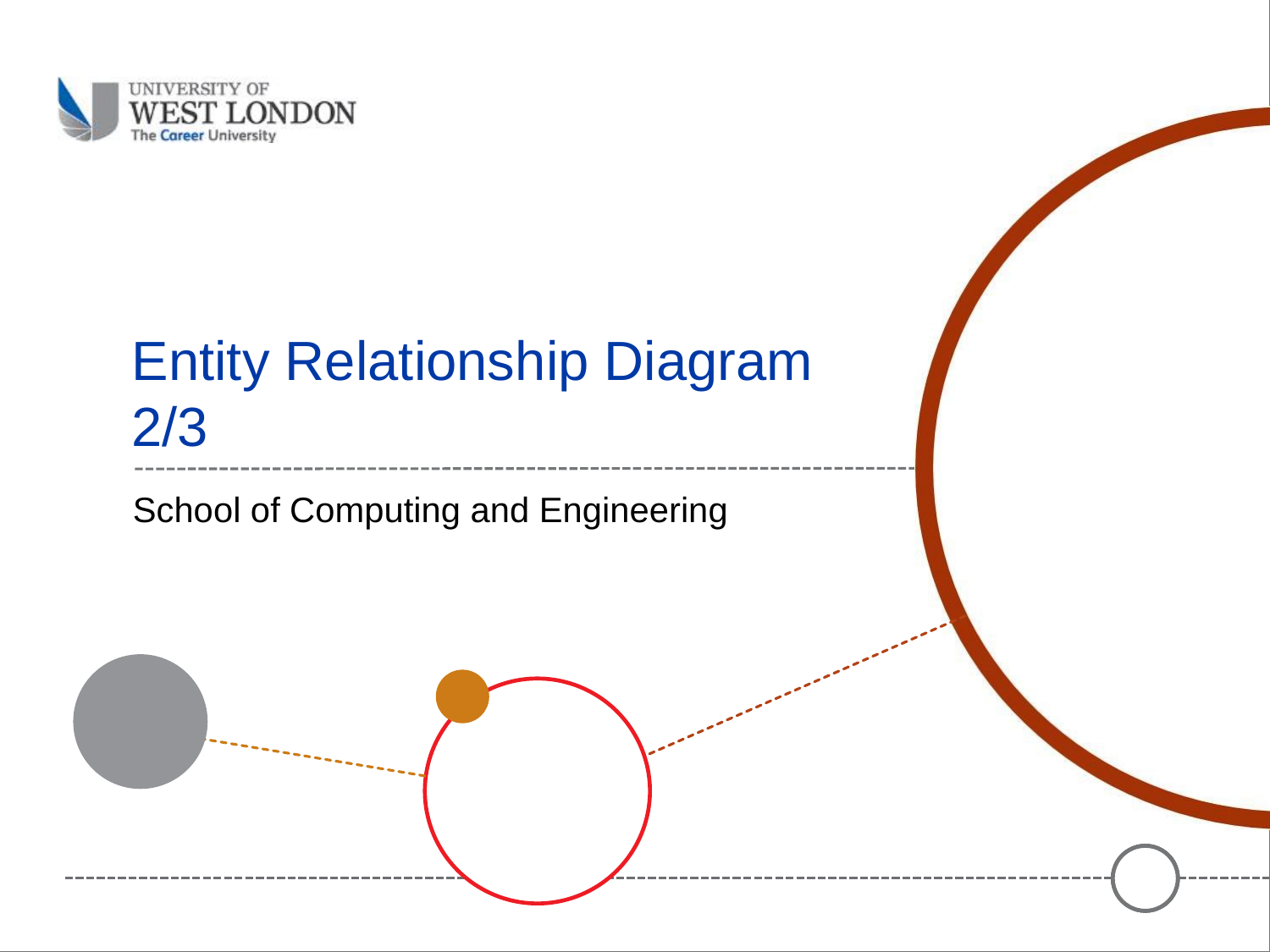

# Entity Relationship Diagram 2/3
School of Computing and Engineering